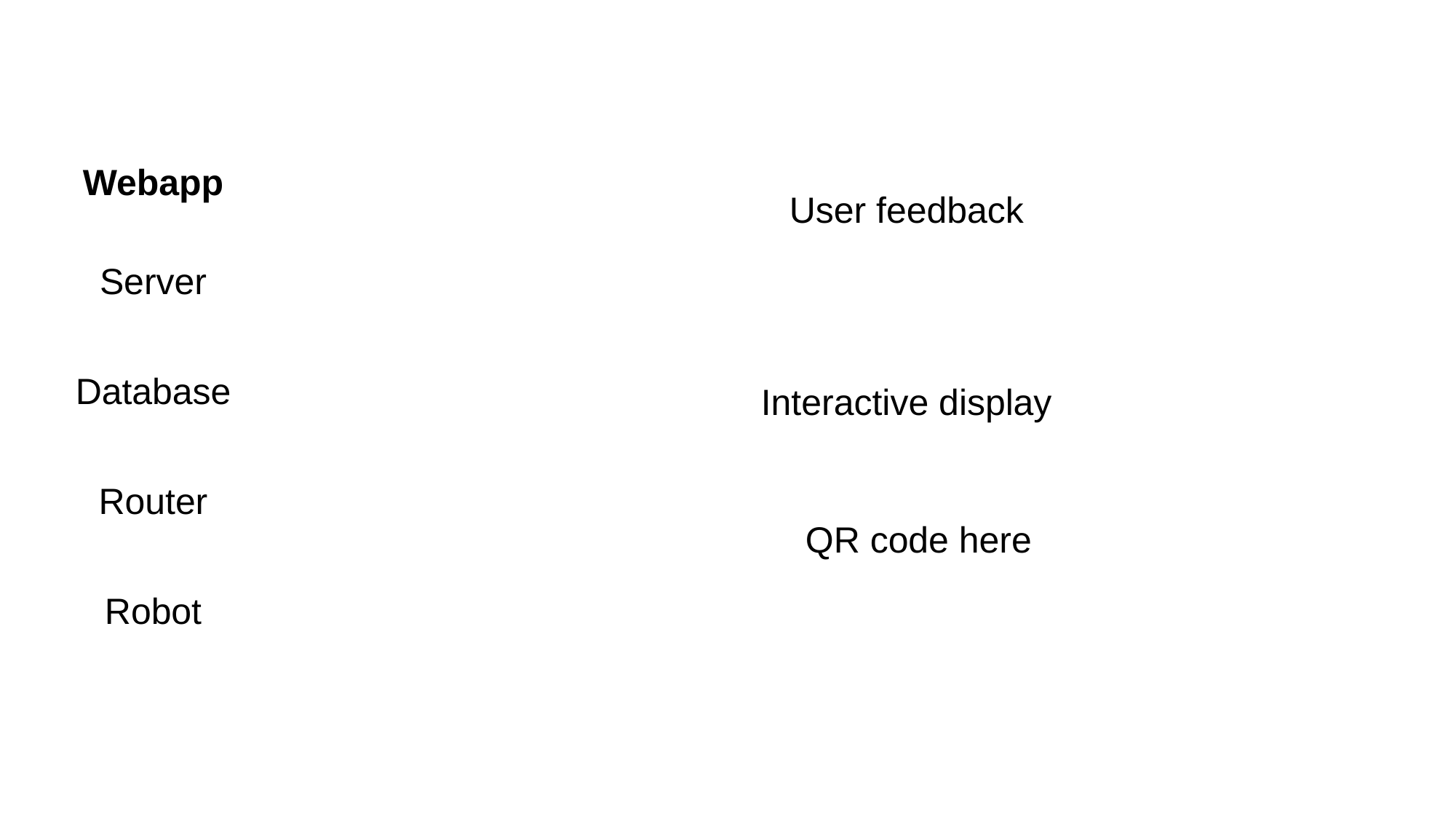

Webapp
User feedback
Server
Database
Interactive display
Router
QR code here
Robot